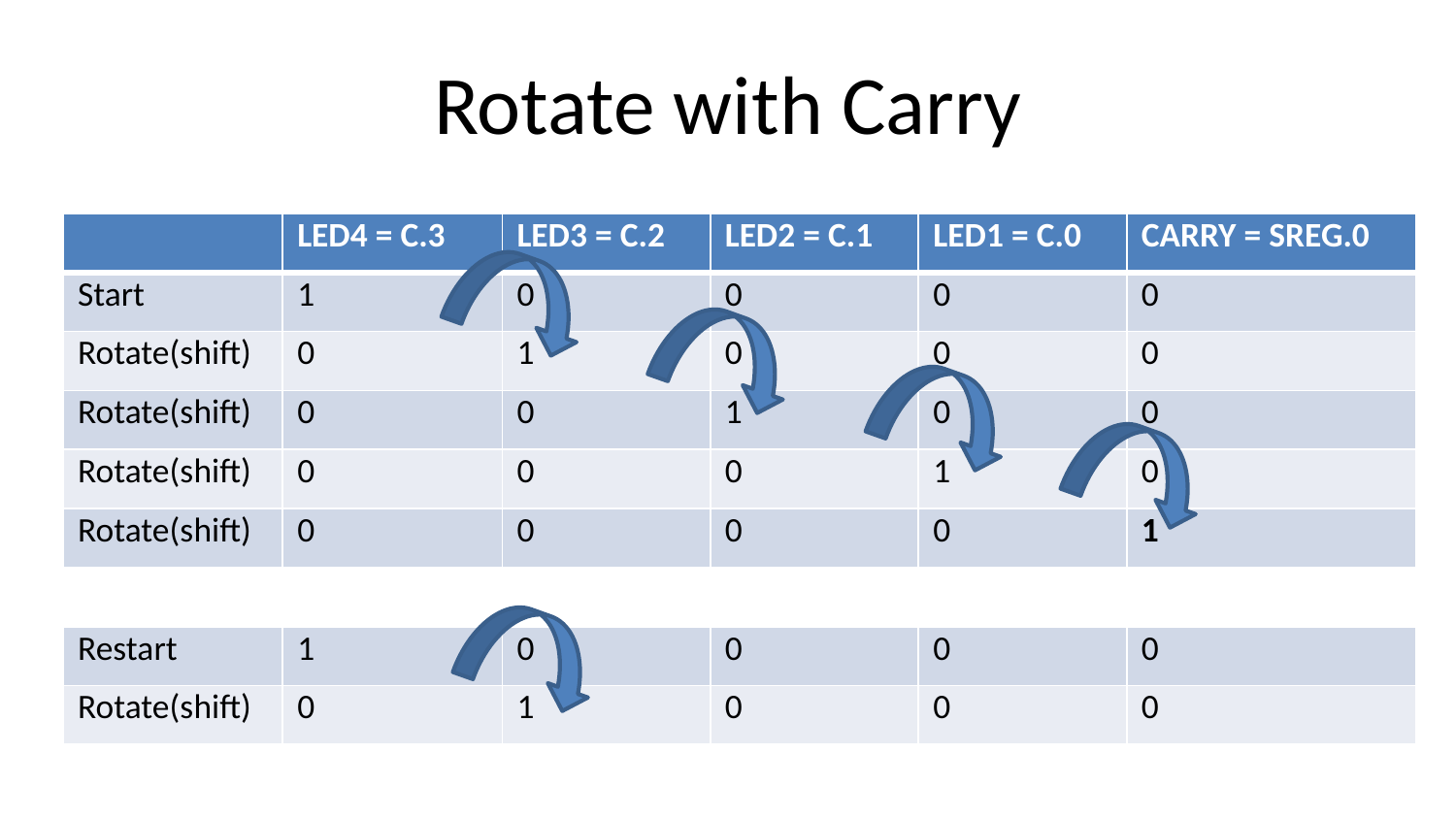

# Rotate with Carry

|  | LED4 = C.3 | LED3 = C.2 | LED2 = C.1 | LED1 = C.0 | CARRY = SREG.0 |
| --- | --- | --- | --- | --- | --- |
| Start | 1 | 0 | 0 | 0 | 0 |
| Rotate(shift) | 0 | 1 | 0 | 0 | 0 |
| Rotate(shift) | 0 | 0 | 1 | 0 | 0 |
| Rotate(shift) | 0 | 0 | 0 | 1 | 0 |
| Rotate(shift) | 0 | 0 | 0 | 0 | 1 |
|  |  |  |  |  |  |
| Restart | 1 | 0 | 0 | 0 | 0 |
| Rotate(shift) | 0 | 1 | 0 | 0 | 0 |